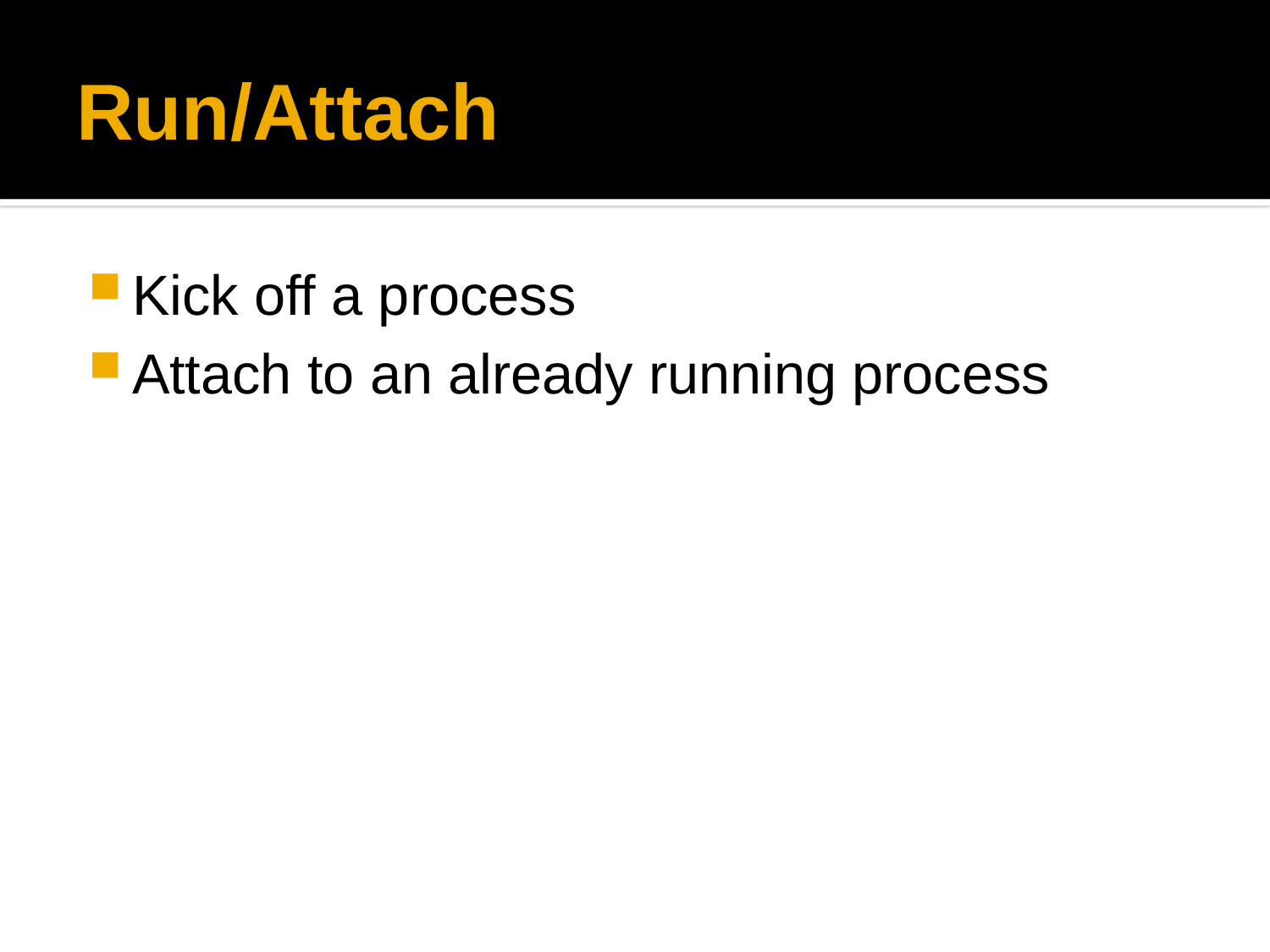

# Run/Attach
Kick off a process
Attach to an already running process